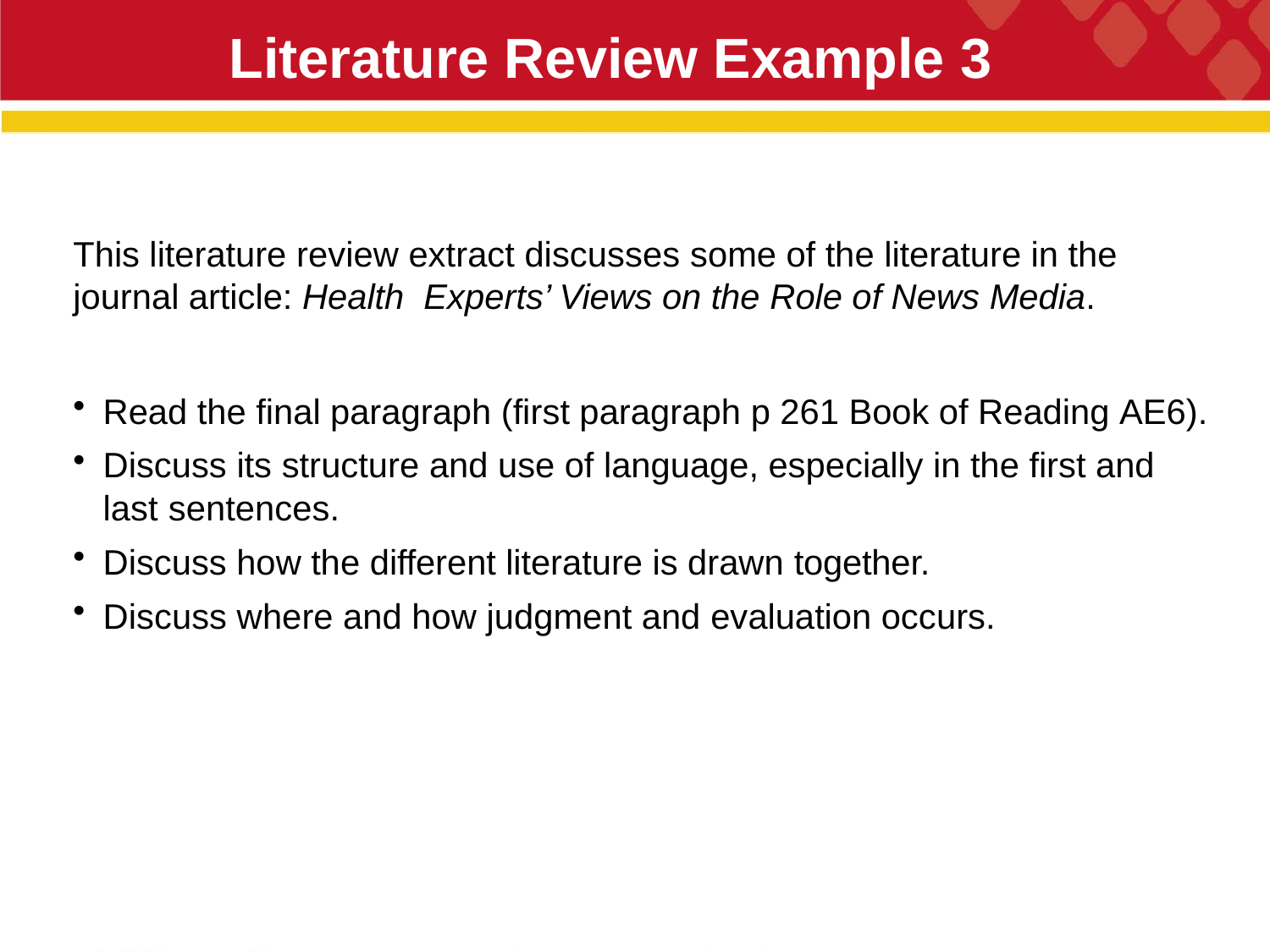

# Literature Review Example 3
30

This literature review extract discusses some of the literature in the journal article: Health  Experts’ Views on the Role of News Media.

Read the final paragraph (first paragraph p 261 Book of Reading AE6).
Discuss its structure and use of language, especially in the first and last sentences.
Discuss how the different literature is drawn together.
Discuss where and how judgment and evaluation occurs.